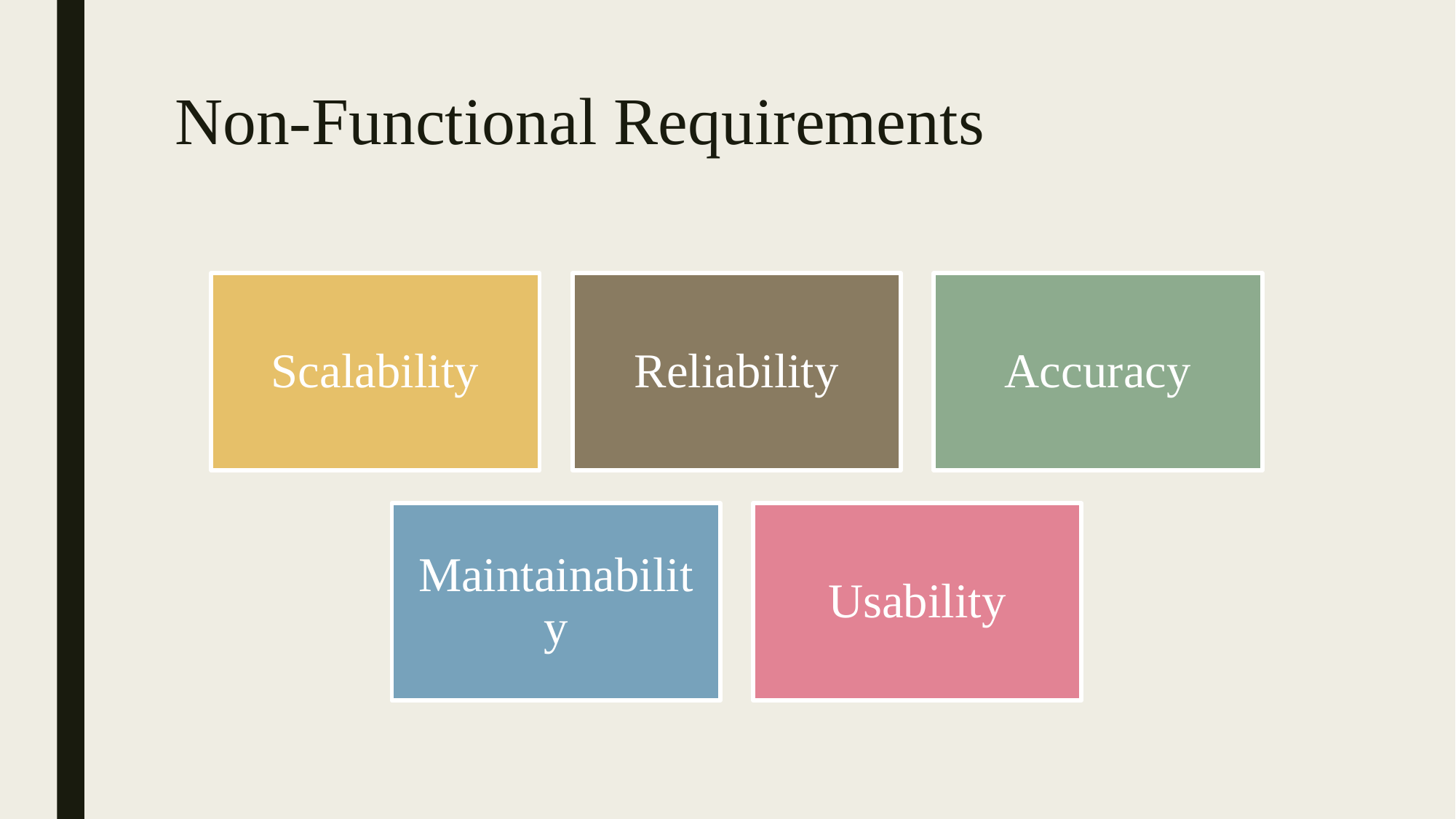

# Non-Functional Requirements
Scalability
Reliability
Accuracy
Maintainability
Usability